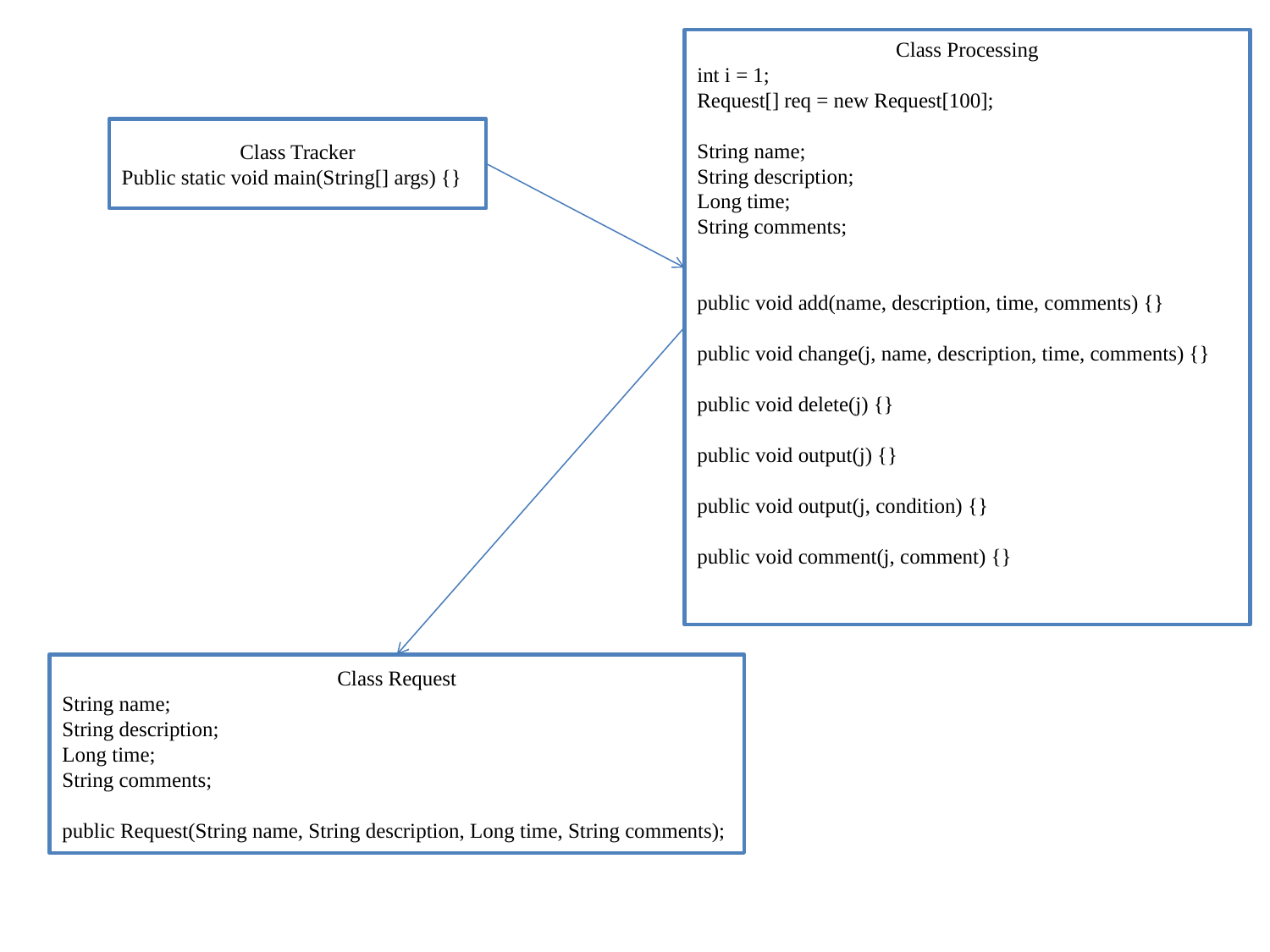

Class Processing
int i = 1;
Request[] req = new Request[100];

String name;
String description;
Long time;
String comments;

public void add(name, description, time, comments) {}

public void change(j, name, description, time, comments) {}

public void delete(j) {}

public void output(j) {}

public void output(j, condition) {}

public void comment(j, comment) {}

Class Tracker
Public static void main(String[] args) {}

Class Request
String name;
String description;
Long time;
String comments;

public Request(String name, String description, Long time, String comments);